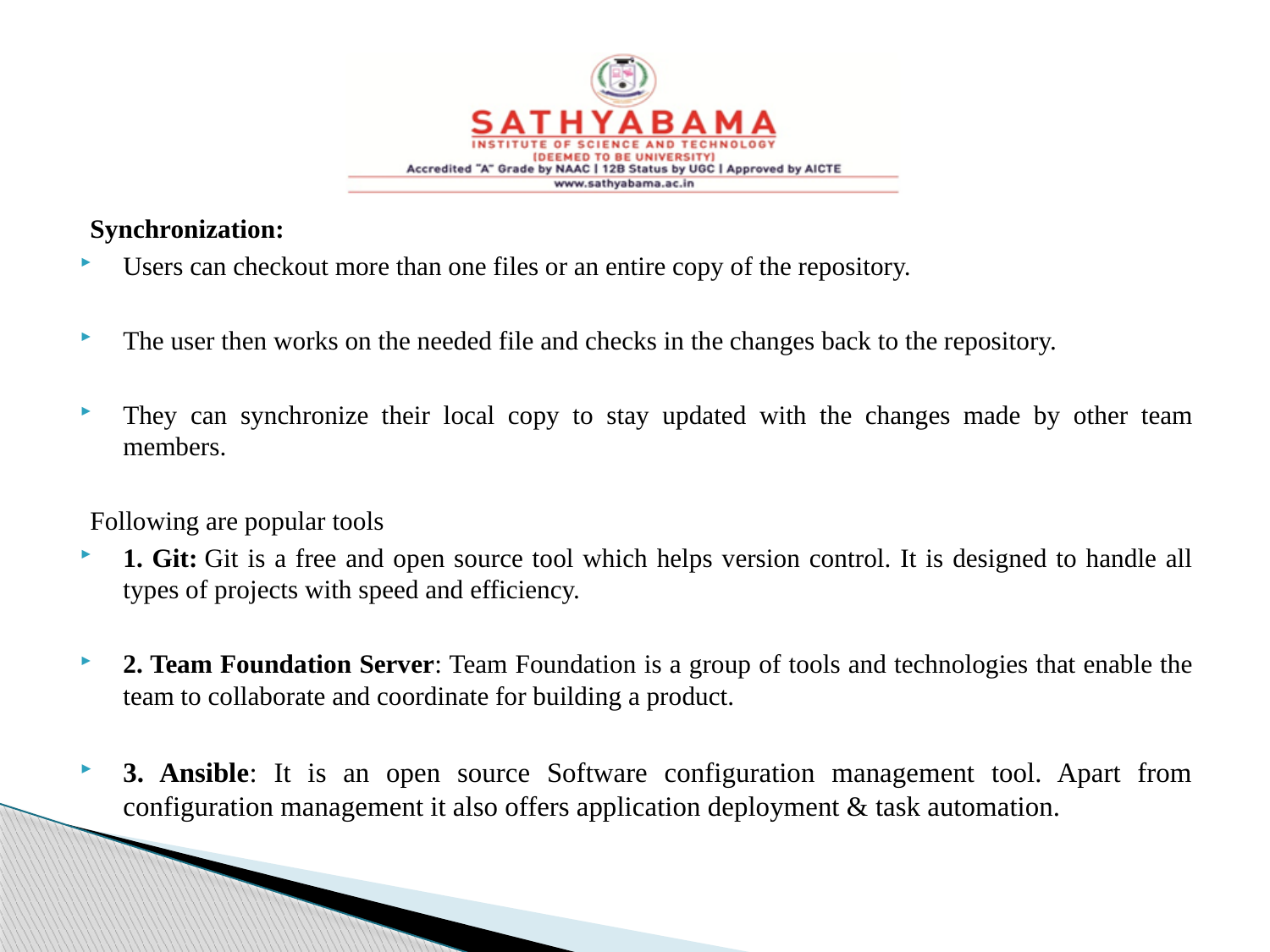

#
Synchronization:
Users can checkout more than one files or an entire copy of the repository.

The user then works on the needed file and checks in the changes back to the repository.

They can synchronize their local copy to stay updated with the changes made by other team members.

Following are popular tools
1. Git: Git is a free and open source tool which helps version control. It is designed to handle all types of projects with speed and efficiency.

2. Team Foundation Server: Team Foundation is a group of tools and technologies that enable the team to collaborate and coordinate for building a product.

3. Ansible: It is an open source Software configuration management tool. Apart from configuration management it also offers application deployment & task automation.